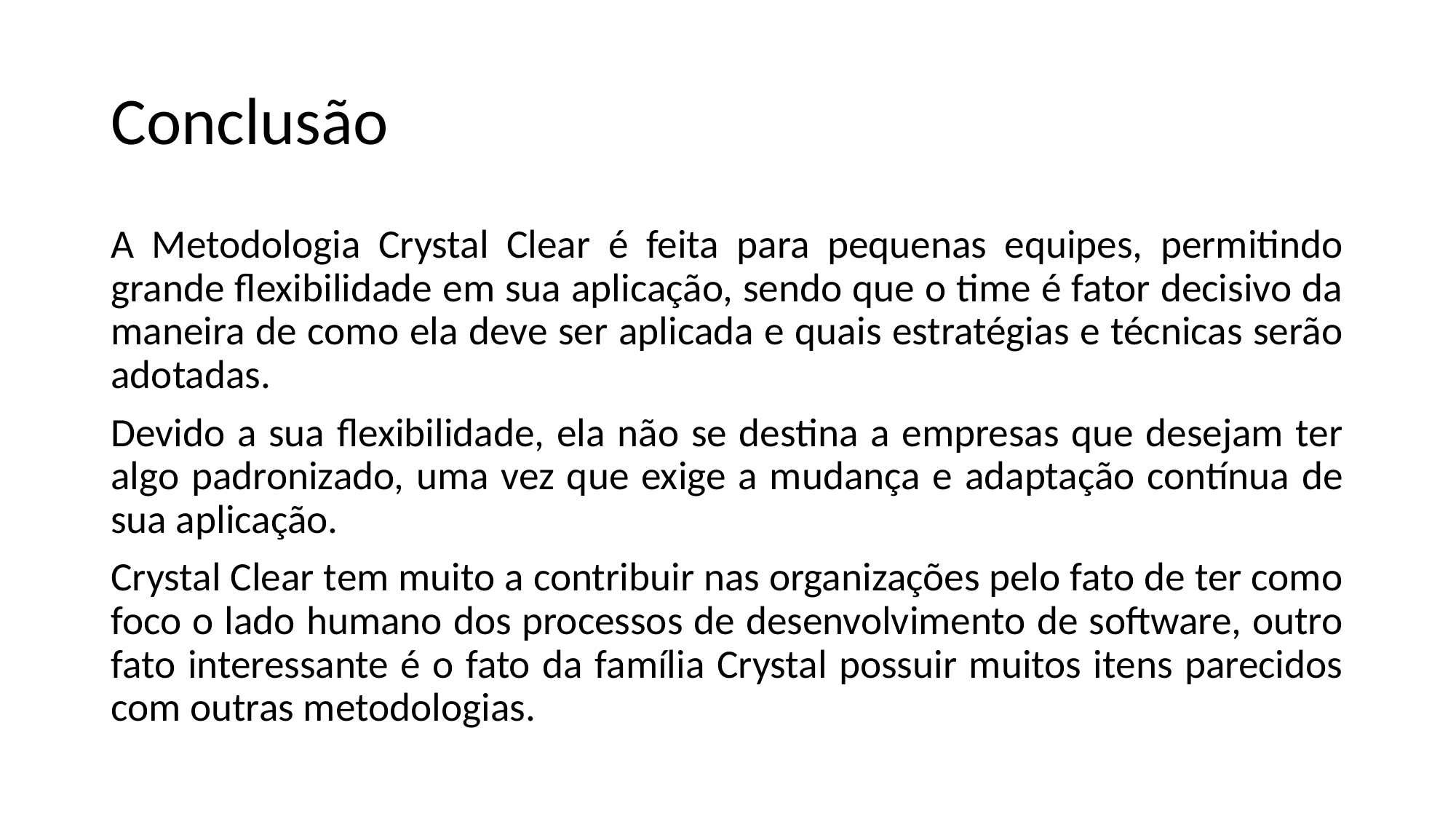

# Conclusão
A Metodologia Crystal Clear é feita para pequenas equipes, permitindo grande flexibilidade em sua aplicação, sendo que o time é fator decisivo da maneira de como ela deve ser aplicada e quais estratégias e técnicas serão adotadas.
Devido a sua flexibilidade, ela não se destina a empresas que desejam ter algo padronizado, uma vez que exige a mudança e adaptação contínua de sua aplicação.
Crystal Clear tem muito a contribuir nas organizações pelo fato de ter como foco o lado humano dos processos de desenvolvimento de software, outro fato interessante é o fato da família Crystal possuir muitos itens parecidos com outras metodologias.